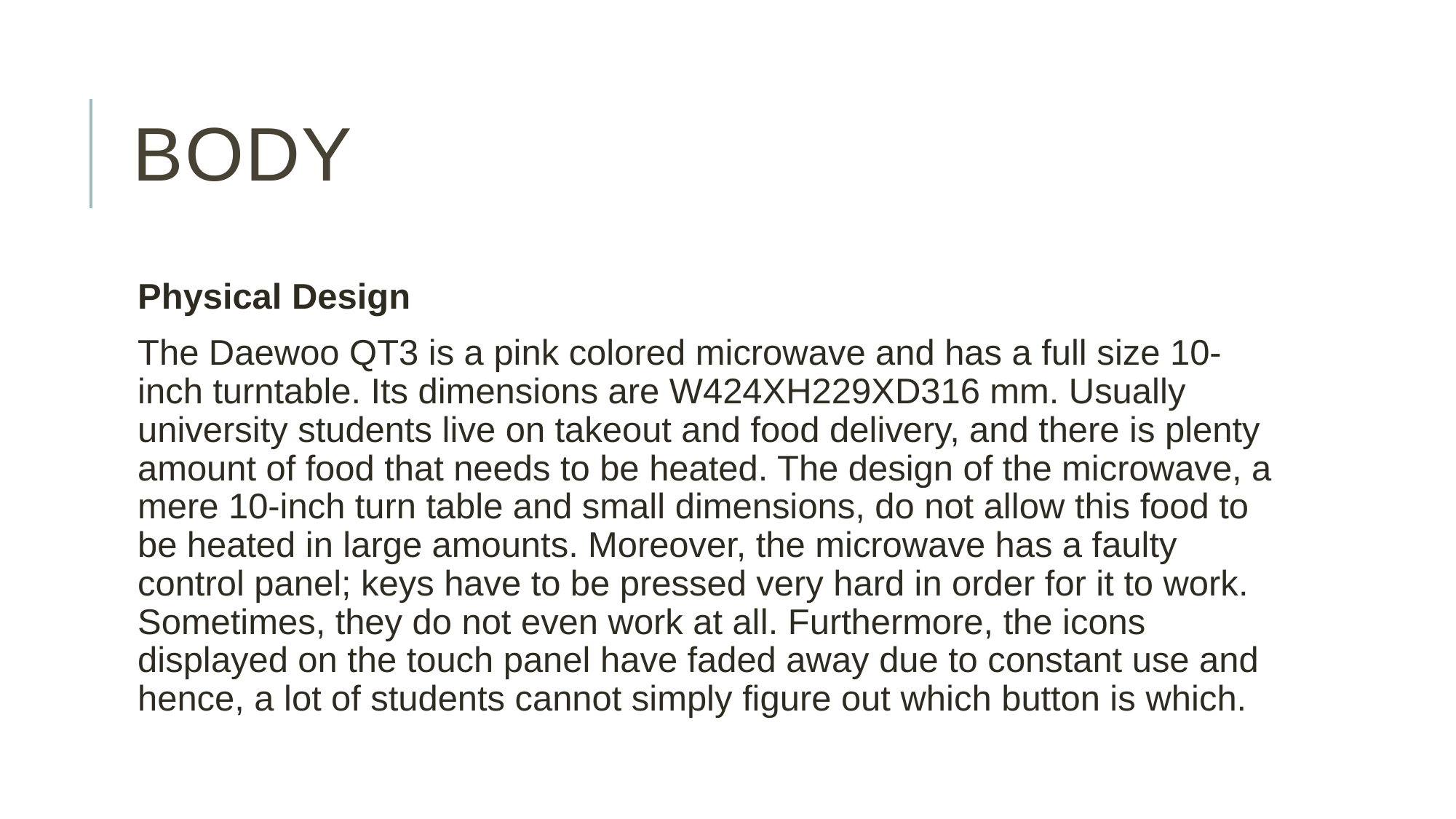

# BODY
Physical Design
The Daewoo QT3 is a pink colored microwave and has a full size 10-inch turntable. Its dimensions are W424XH229XD316 mm. Usually university students live on takeout and food delivery, and there is plenty amount of food that needs to be heated. The design of the microwave, a mere 10-inch turn table and small dimensions, do not allow this food to be heated in large amounts. Moreover, the microwave has a faulty control panel; keys have to be pressed very hard in order for it to work. Sometimes, they do not even work at all. Furthermore, the icons displayed on the touch panel have faded away due to constant use and hence, a lot of students cannot simply figure out which button is which.